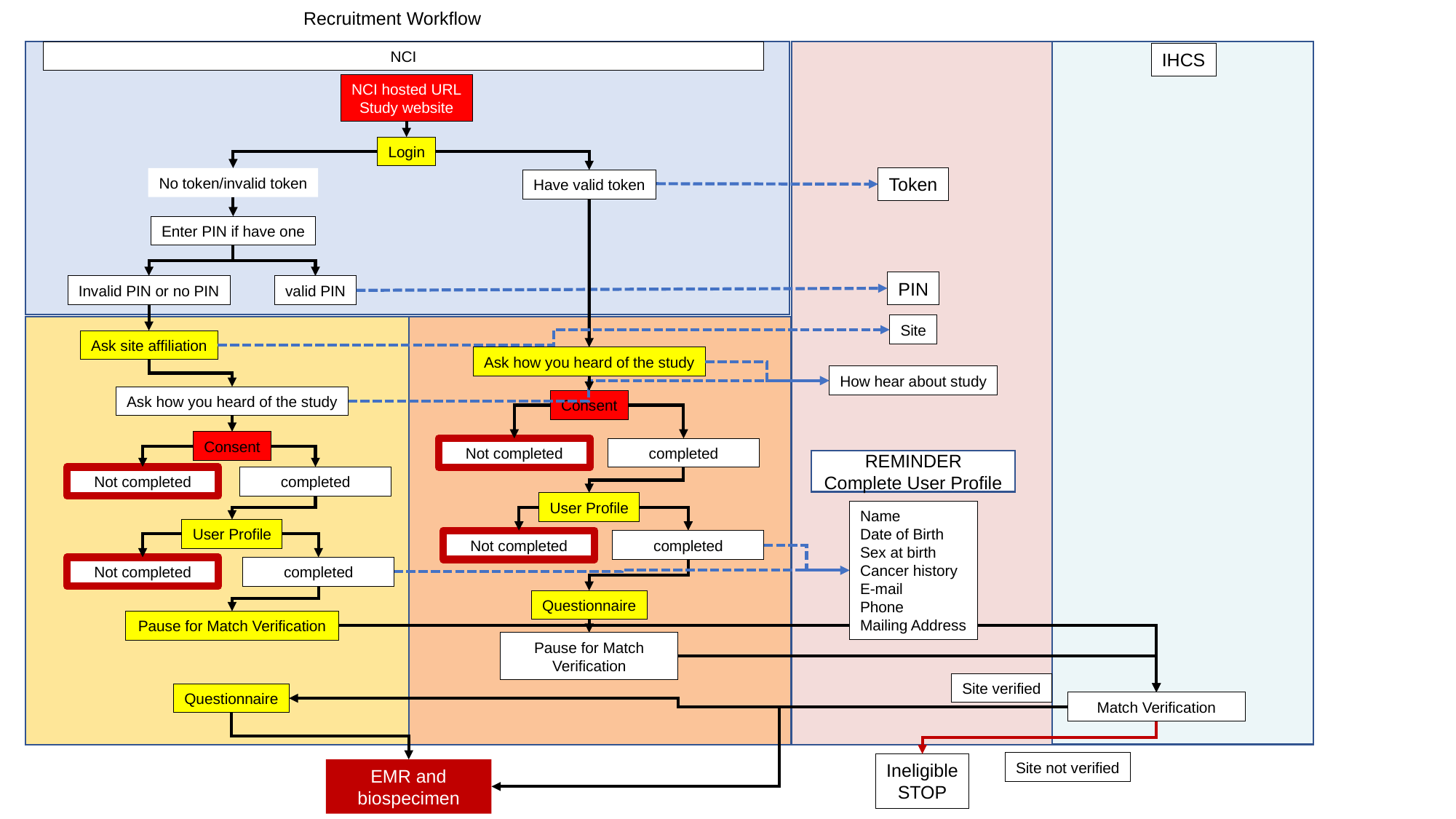

Recruitment Workflow

NCI

IHCS
NCI hosted URL
Study website
Login
Token
No token/invalid token
Have valid token
Enter PIN if have one
PIN
Invalid PIN or no PIN
valid PIN
Site

Ask site affiliation
Ask how you heard of the study
How hear about study
Ask how you heard of the study
Consent
Consent
Not completed
completed
REMINDER
Complete User Profile
Not completed
completed
User Profile
Name
Date of Birth
Sex at birth
Cancer history
E-mail
Phone
Mailing Address
User Profile
Not completed
completed
Not completed
completed
Questionnaire
Pause for Match Verification
Pause for Match Verification
Site verified
Questionnaire
Match Verification
Site not verified
Ineligible
STOP
EMR and biospecimen